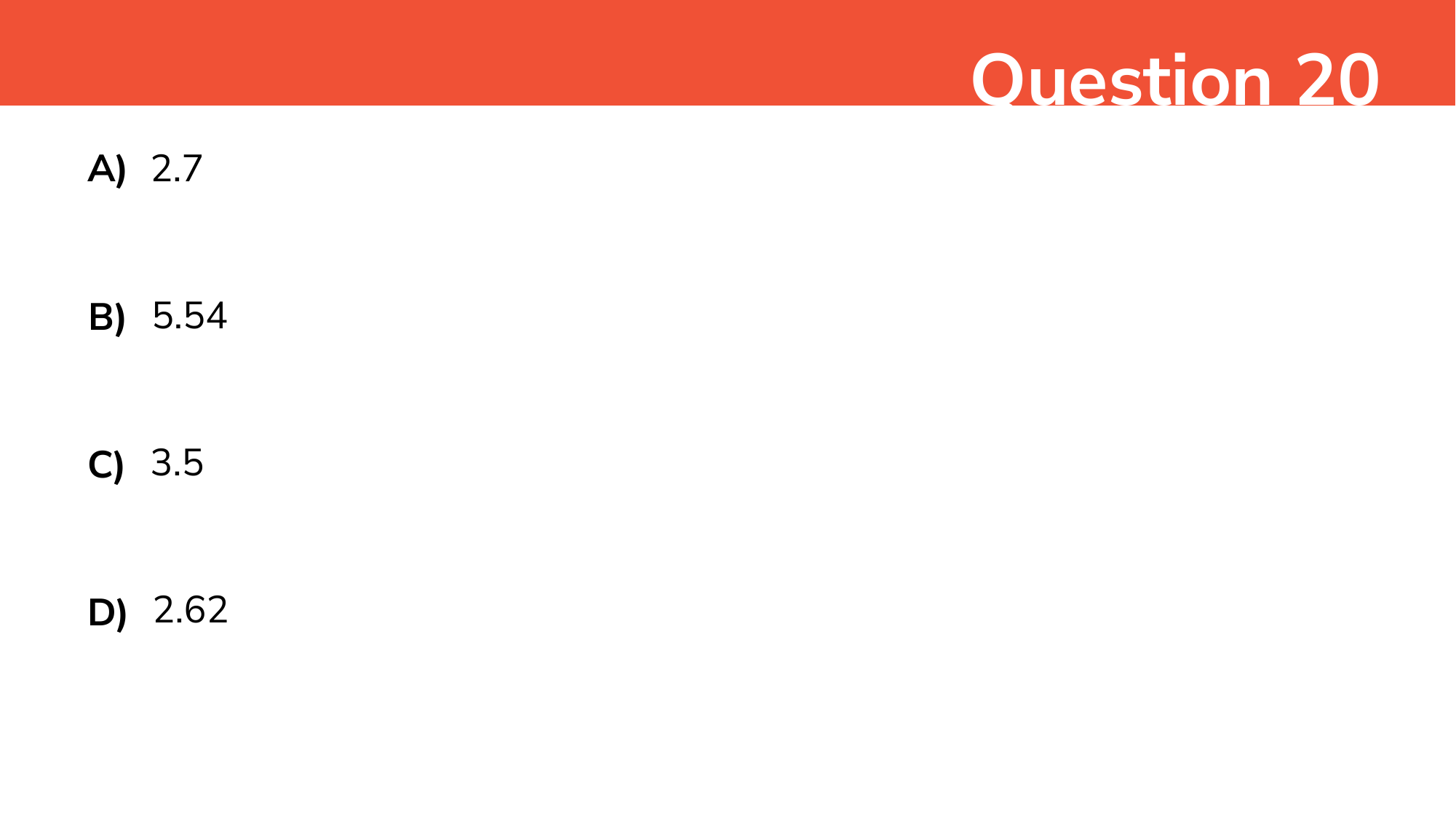

Question 20
A)
2.7
5.54
B)
3.5
C)
2.62
D)